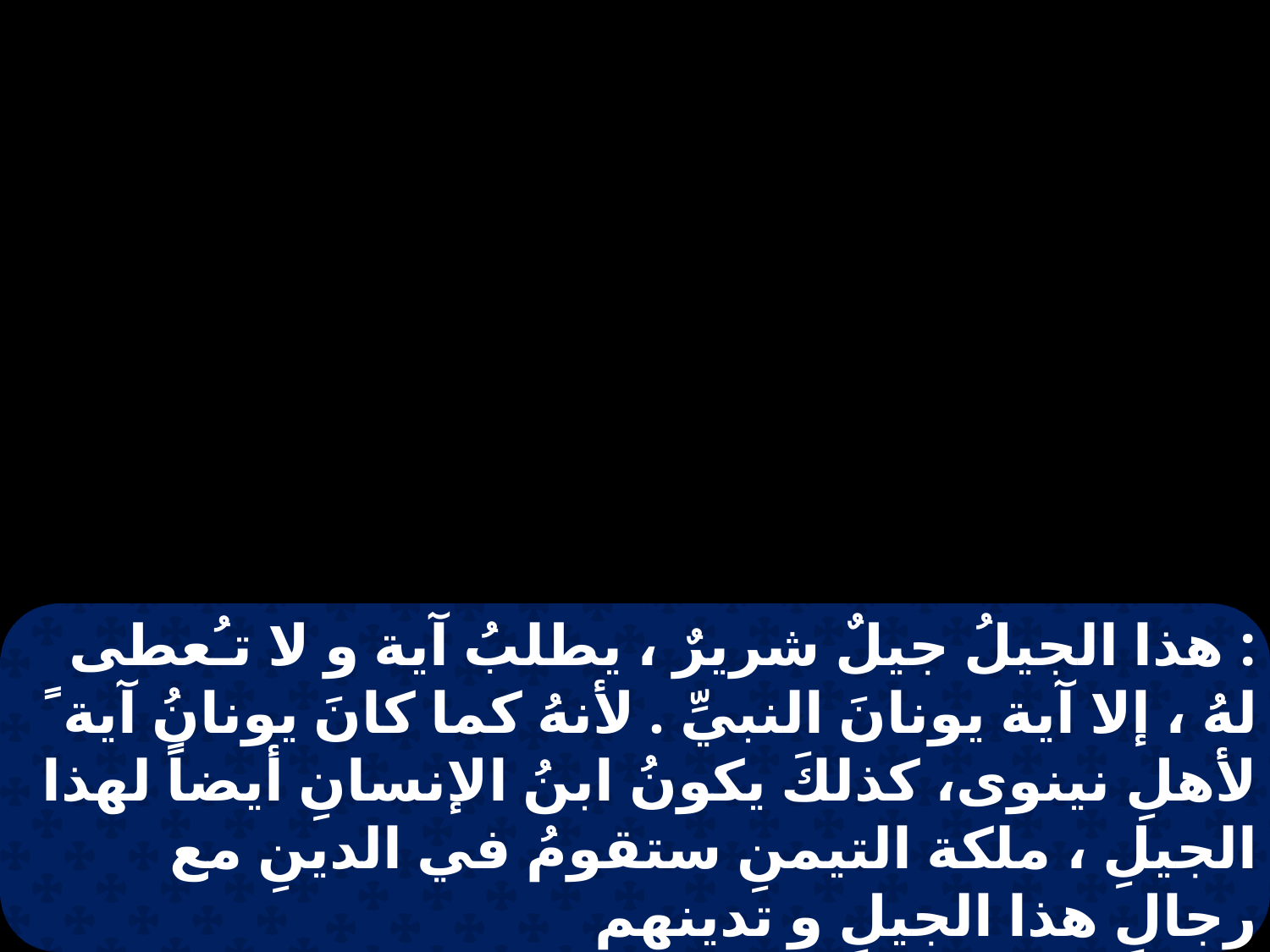

: هذا الجيلُ جيلٌ شريرٌ ، يطلبُ آية و لا تـُعطى لهُ ، إلا آية يونانَ النبيِّ . لأنهُ كما كانَ يونانُ آية ً لأهلِ نينوى، كذلكَ يكونُ ابنُ الإنسانِ أيضاً لهذا الجيلِ ، ملكة التيمنِ ستقومُ في الدينِ مع رجالِ هذا الجيلِ و تدينهم